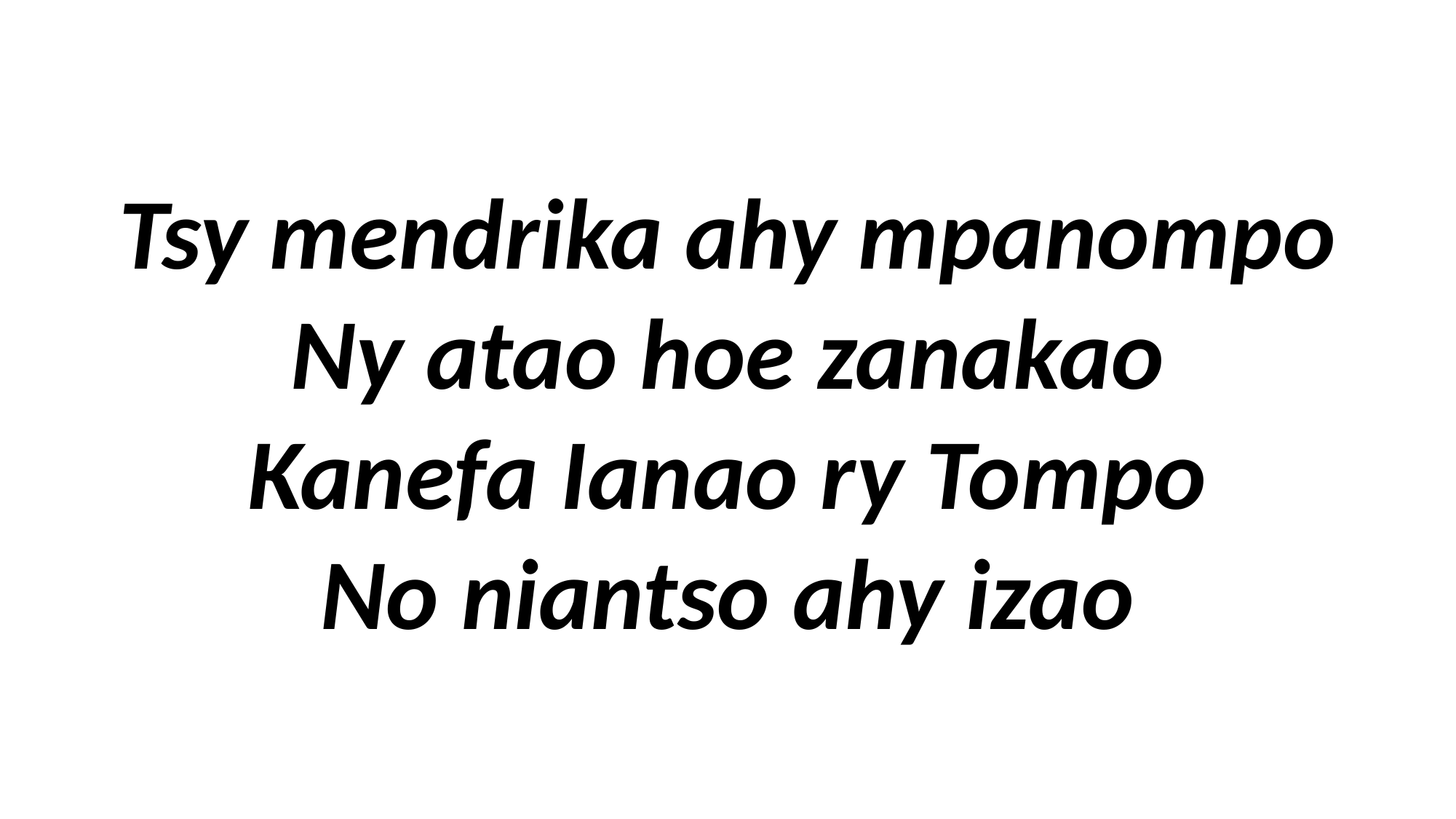

# Tsy mendrika ahy mpanompo Ny atao hoe zanakao Kanefa Ianao ry Tompo No niantso ahy izao